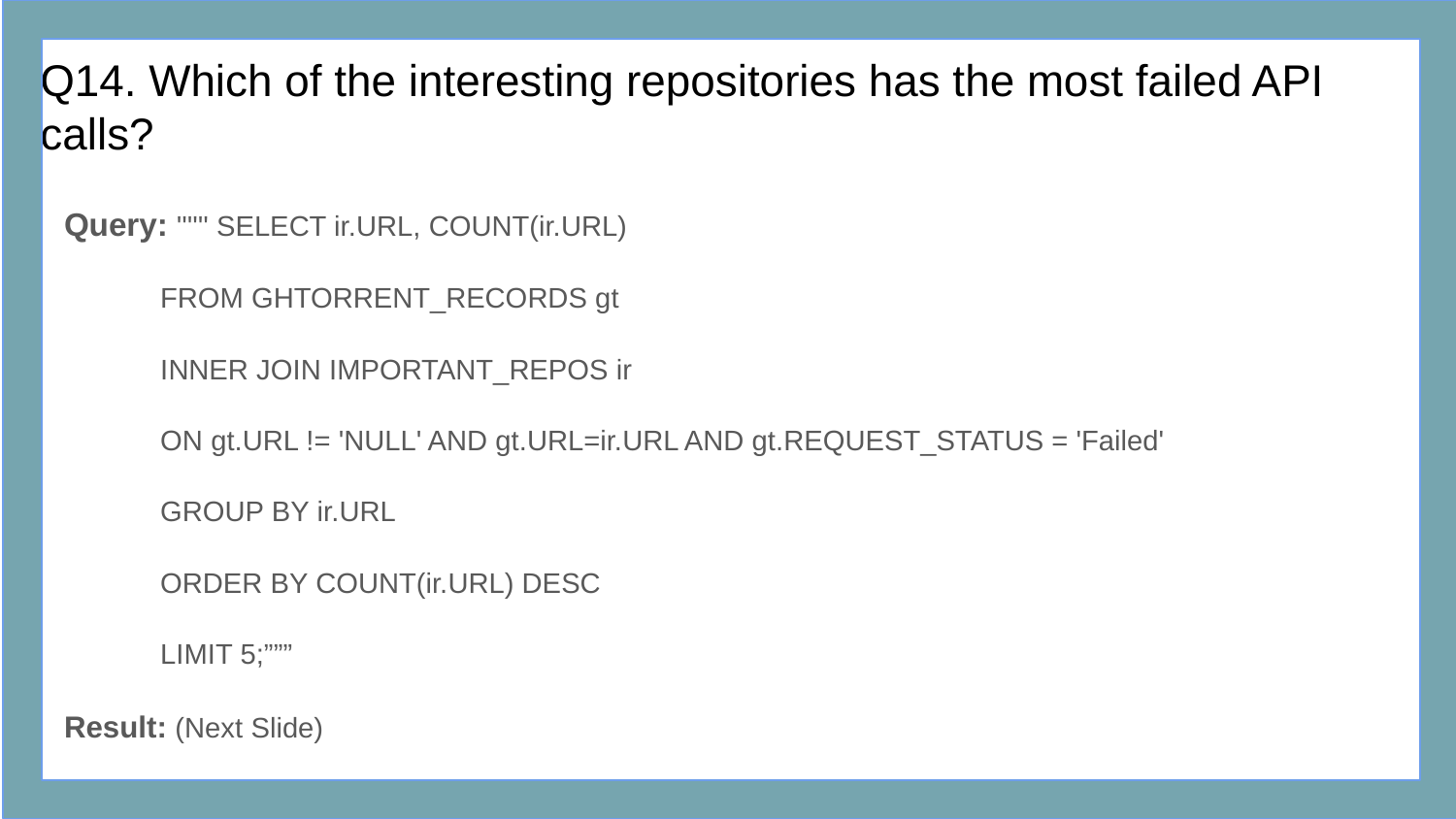

# Q14. Which of the interesting repositories has the most failed API calls?
Query: '''''' SELECT ir.URL, COUNT(ir.URL)
            FROM GHTORRENT_RECORDS gt
            INNER JOIN IMPORTANT_REPOS ir
            ON gt.URL != 'NULL' AND gt.URL=ir.URL AND gt.REQUEST_STATUS = 'Failed'
            GROUP BY ir.URL
            ORDER BY COUNT(ir.URL) DESC
            LIMIT 5;”””
Result: (Next Slide)